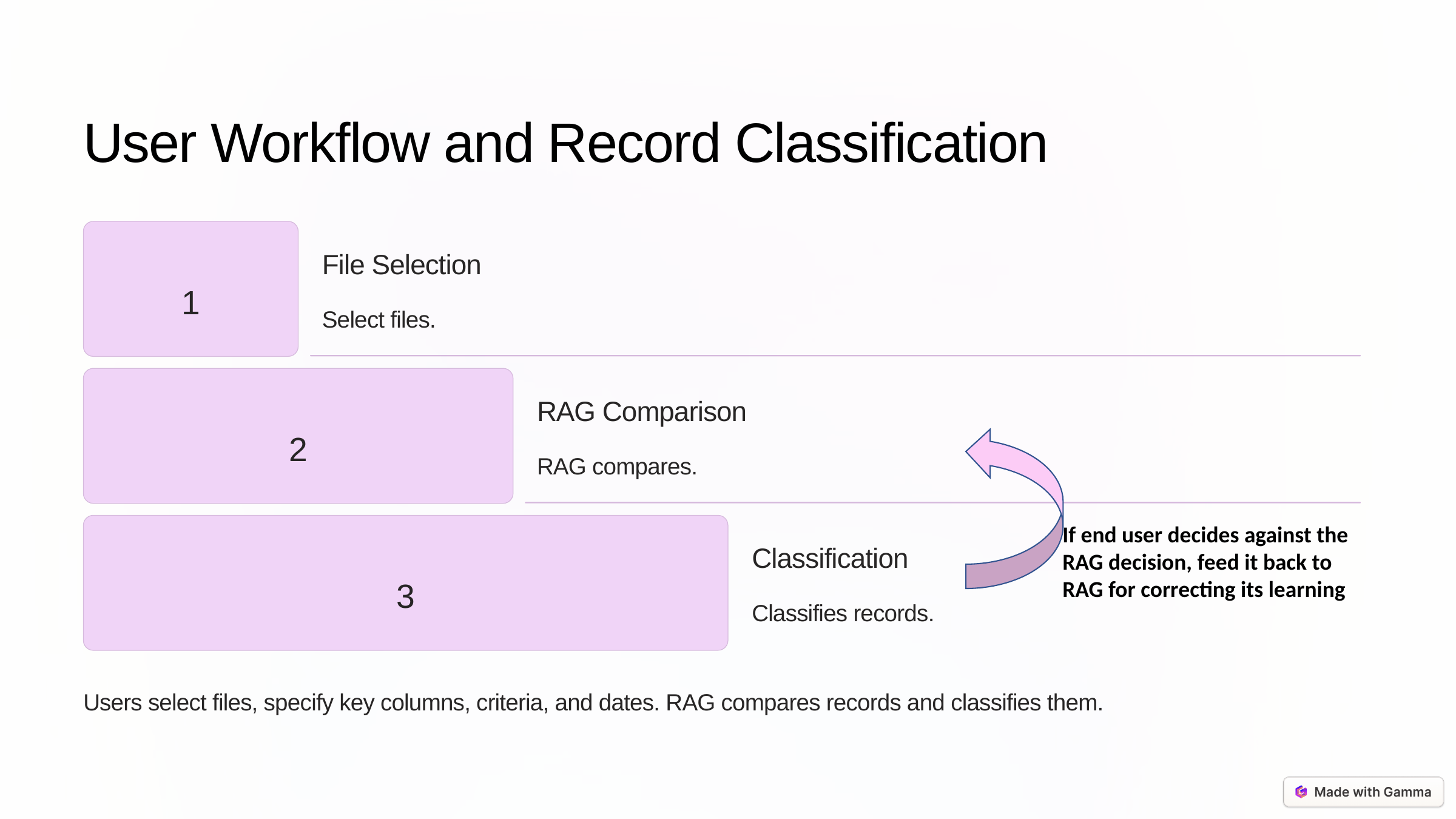

User Workflow and Record Classification

File Selection
1
Select files.

RAG Comparison
2

RAG compares.

If end user decides against the RAG decision, feed it back to RAG for correcting its learning
Classification
3
Classifies records.
Users select files, specify key columns, criteria, and dates. RAG compares records and classifies them.